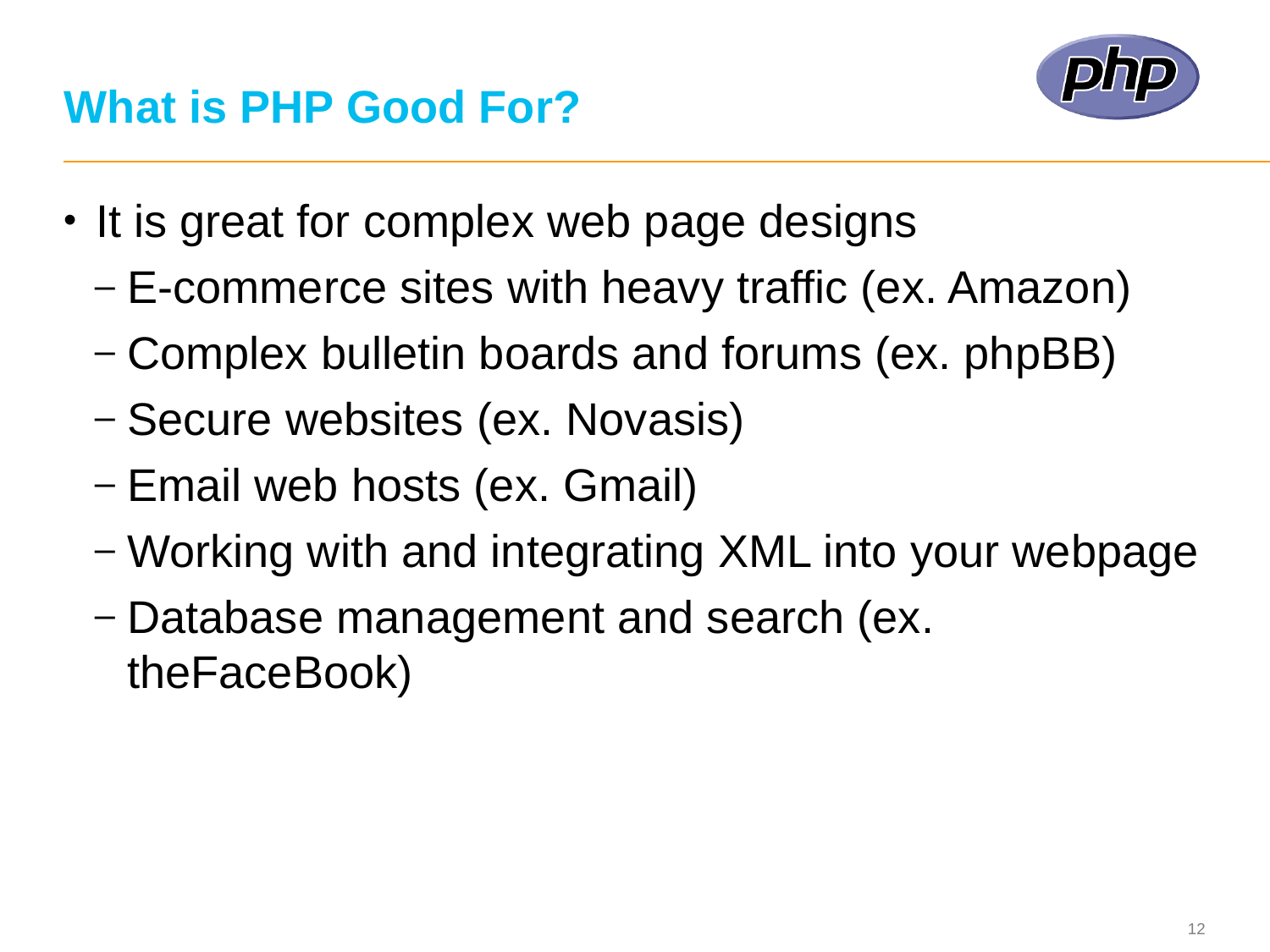

# What is PHP Good For?
It is great for complex web page designs
E-commerce sites with heavy traffic (ex. Amazon)
Complex bulletin boards and forums (ex. phpBB)
Secure websites (ex. Novasis)
Email web hosts (ex. Gmail)
Working with and integrating XML into your webpage
Database management and search (ex. theFaceBook)